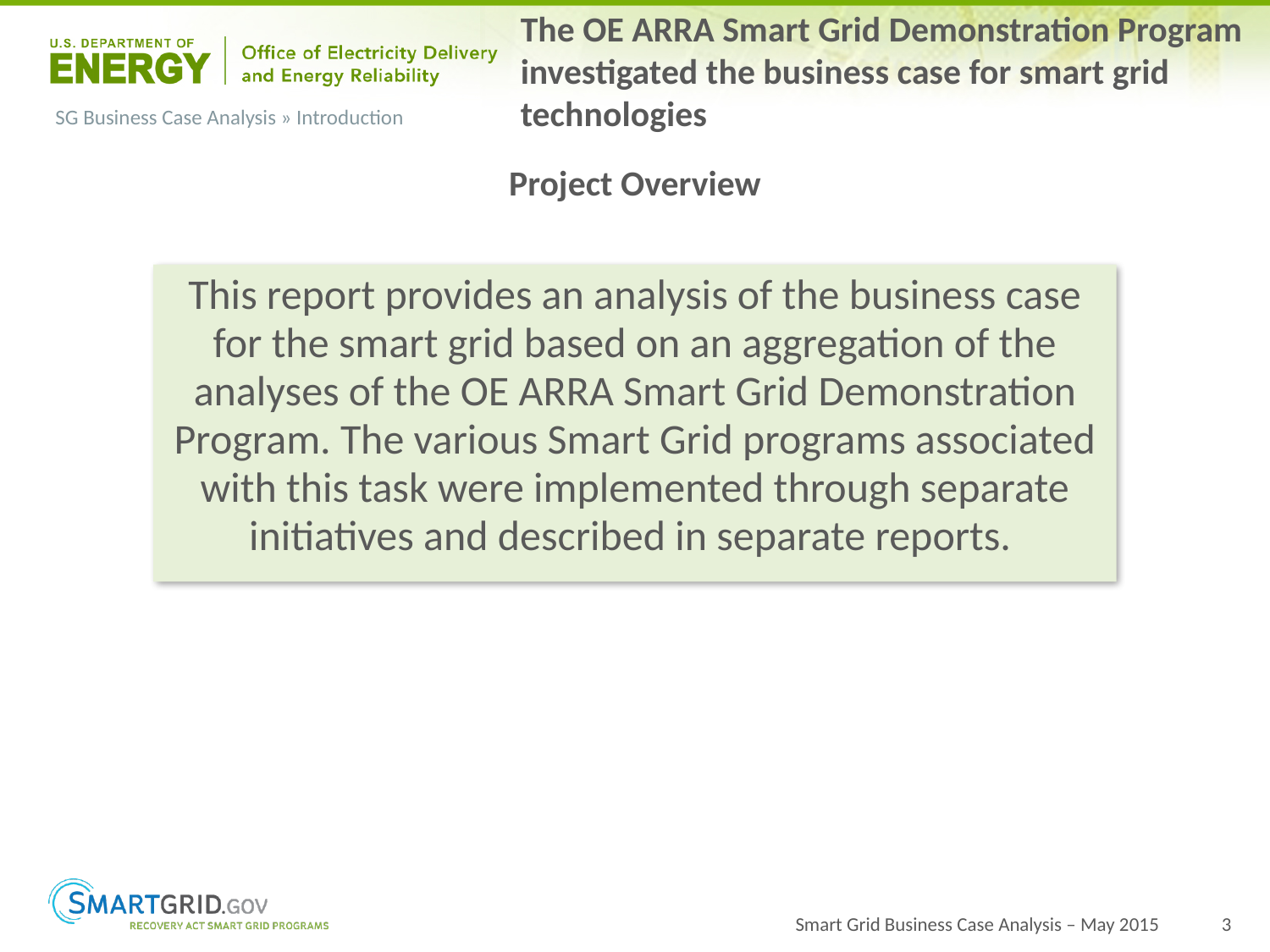

The OE ARRA Smart Grid Demonstration Program investigated the business case for smart grid technologies

# SG Business Case Analysis » Introduction
Project Overview
This report provides an analysis of the business case for the smart grid based on an aggregation of the analyses of the OE ARRA Smart Grid Demonstration Program. The various Smart Grid programs associated with this task were implemented through separate initiatives and described in separate reports.
Smart Grid Business Case Analysis – May 2015